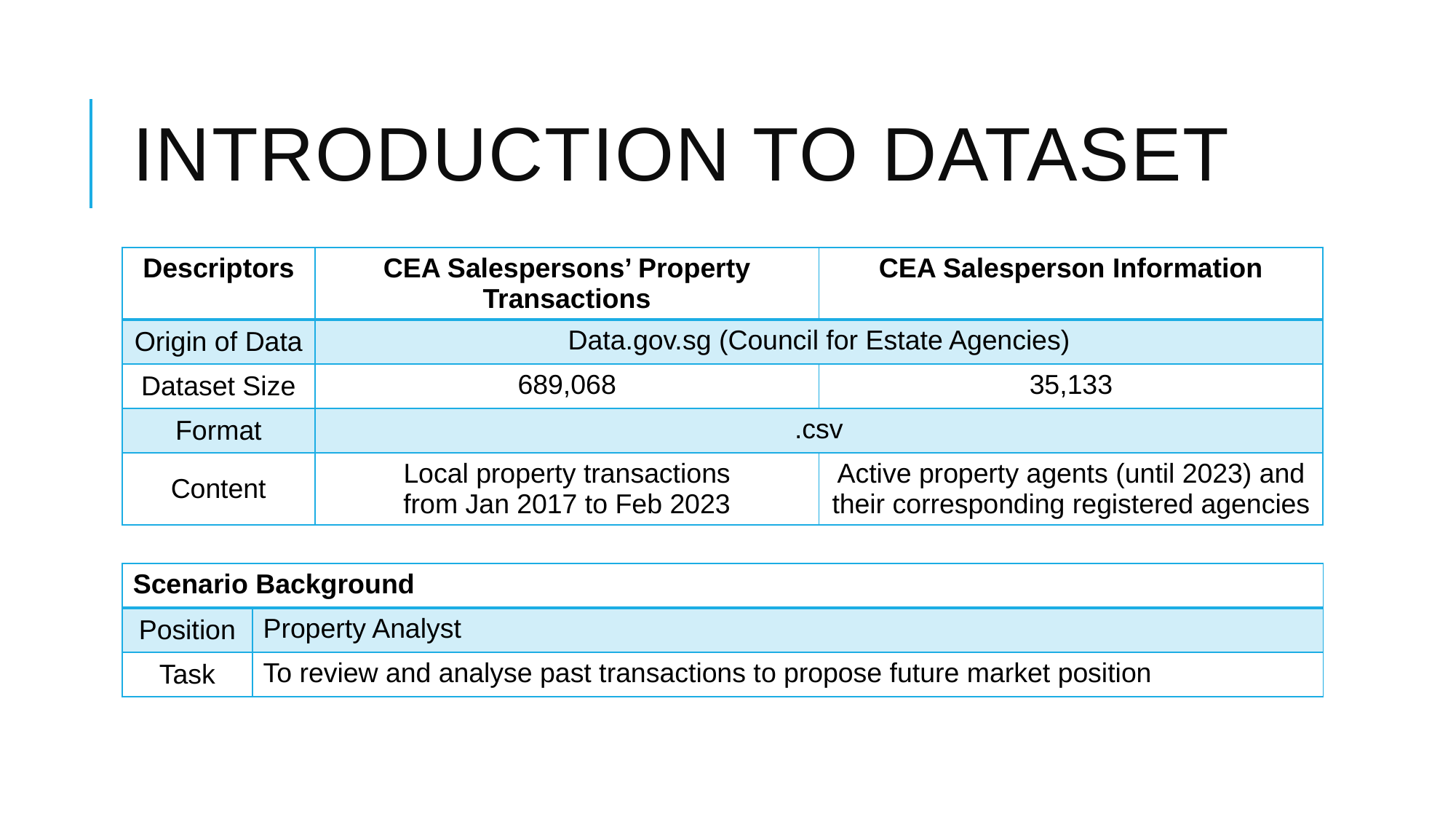

# Introduction to Dataset
| Descriptors | CEA Salespersons’ Property Transactions | CEA Salesperson Information |
| --- | --- | --- |
| Origin of Data | Data.gov.sg (Council for Estate Agencies) |  |
| Dataset Size | 689,068 | 35,133 |
| Format | .csv |  |
| Content | Local property transactions from Jan 2017 to Feb 2023 | Active property agents (until 2023) and their corresponding registered agencies |
| Scenario Background |  |
| --- | --- |
| Position | Property Analyst |
| Task | To review and analyse past transactions to propose future market position |